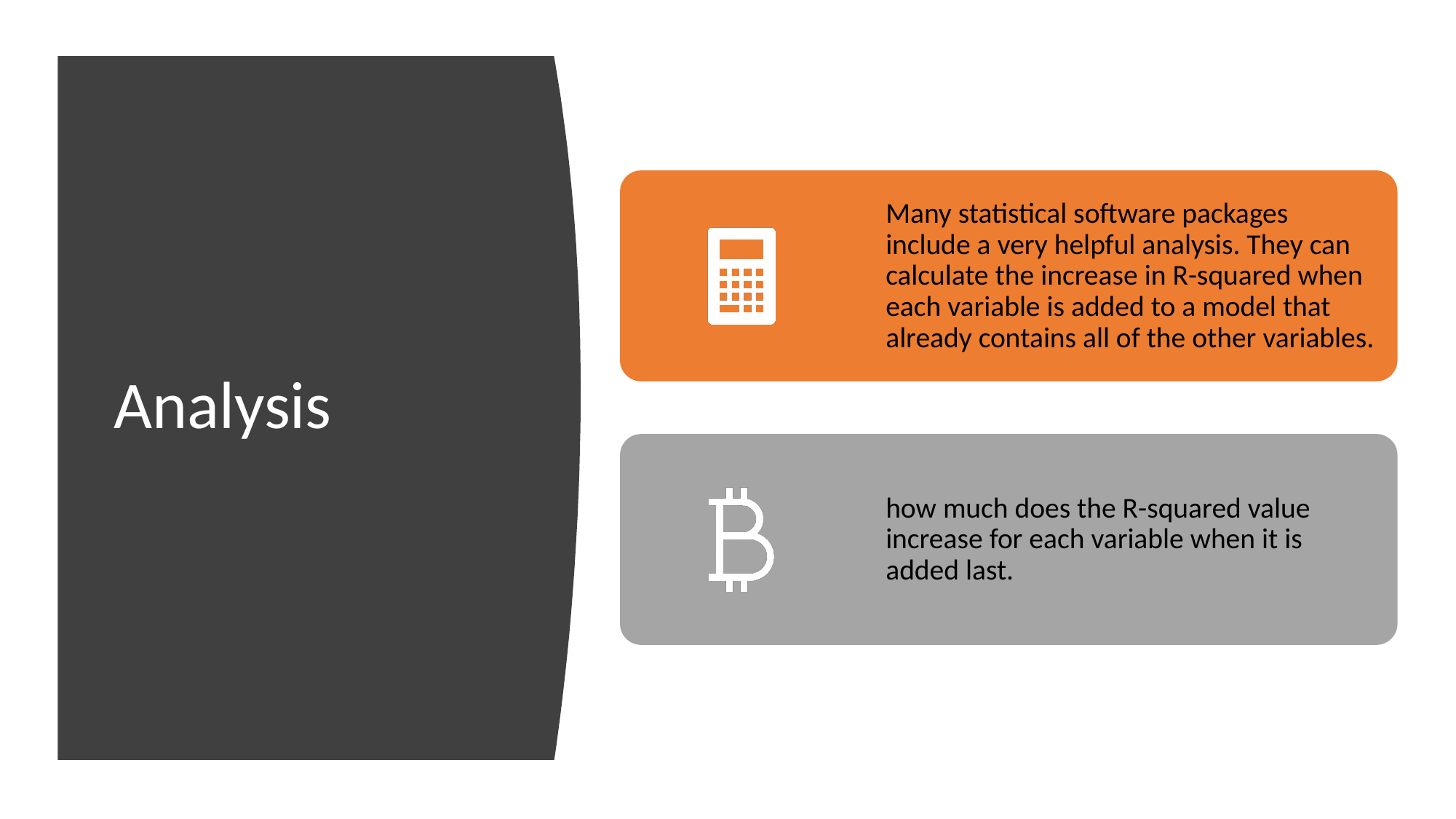

Many statistical software packages include a very helpful analysis. They can calculate the increase in R-squared when each variable is added to a model that already contains all of the other variables.
how much does the R-squared value increase for each variable when it is added last.

# Analysis